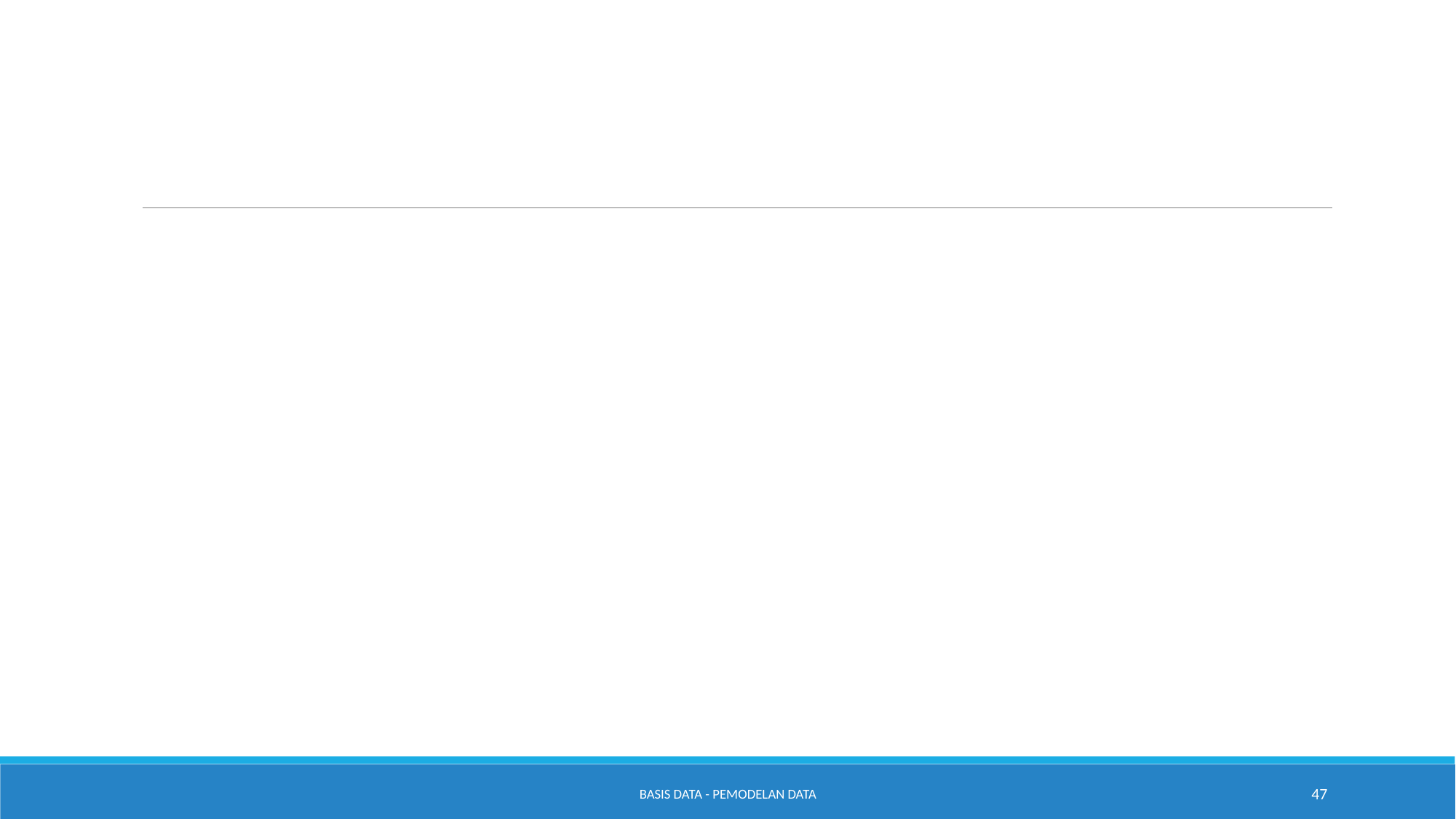

#

Basis Data - Pemodelan Data
47